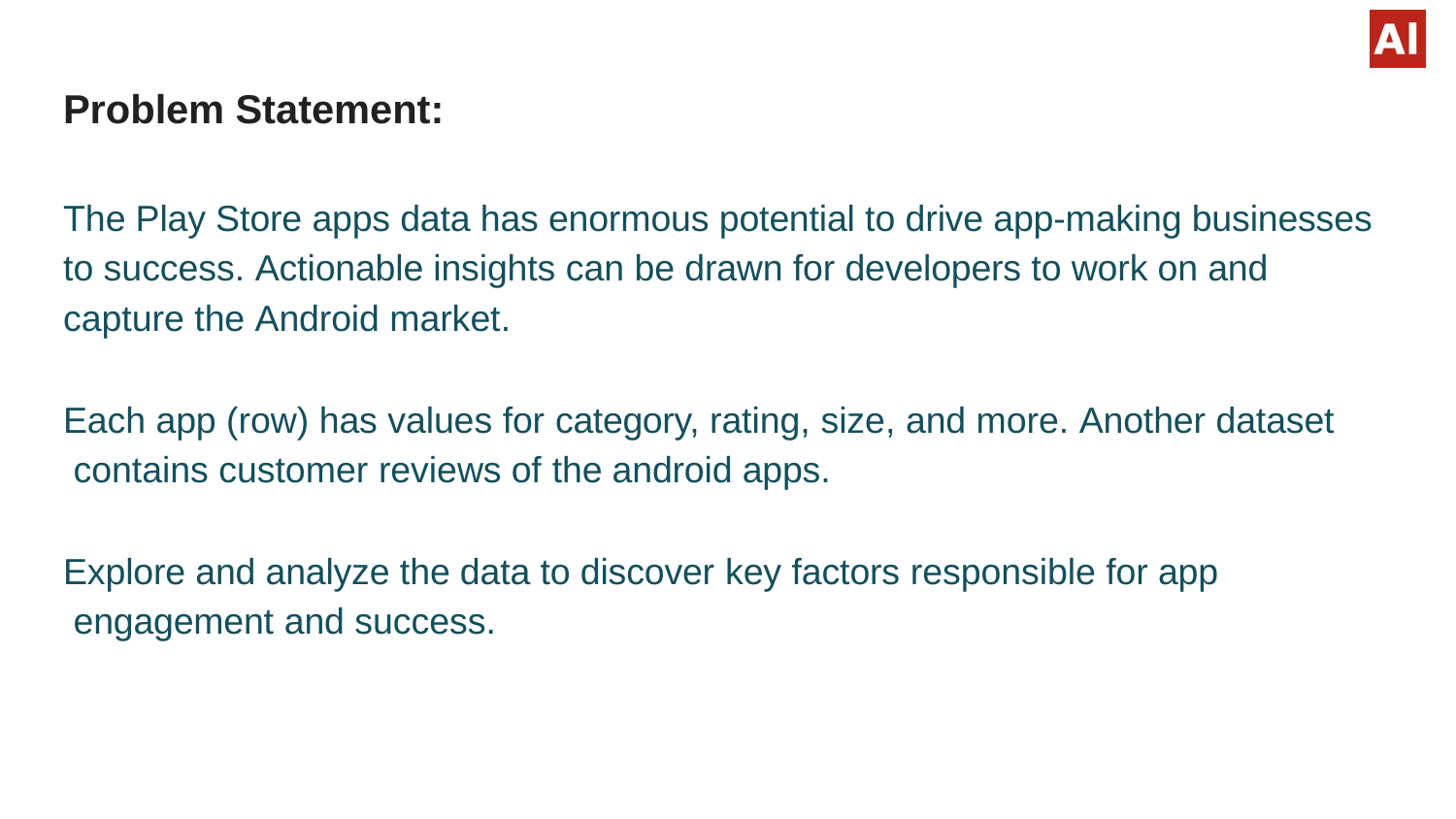

# Problem Statement:
The Play Store apps data has enormous potential to drive app-making businesses  to success. Actionable insights can be drawn for developers to work on and  capture the Android market.

Each app (row) has values for category, rating, size, and more. Another dataset  contains customer reviews of the android apps.

Explore and analyze the data to discover key factors responsible for app  engagement and success.